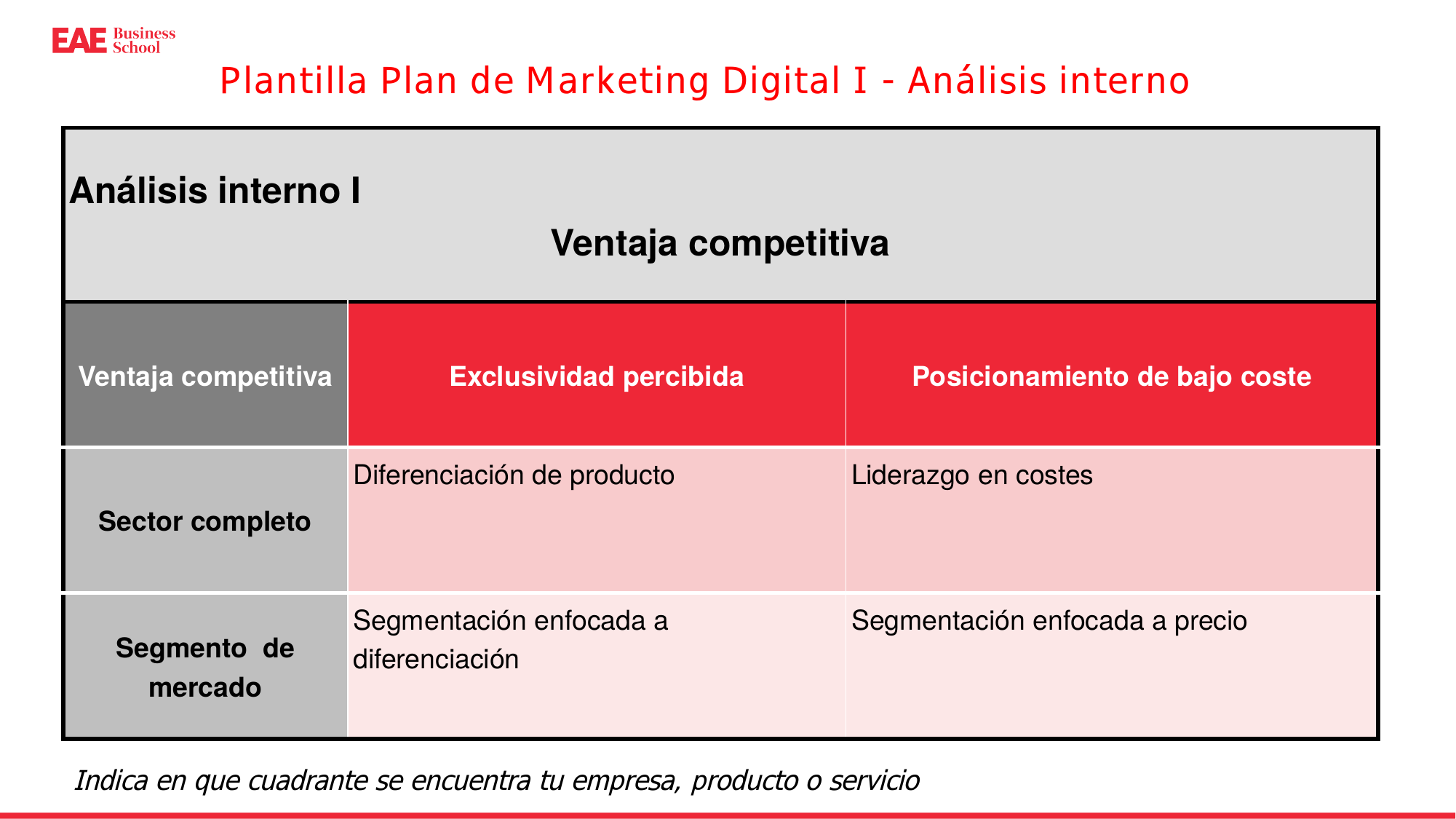

Plantilla Plan de Marketing Digital I - Análisis interno
| Análisis interno I Ventaja competitiva |  |  |
| --- | --- | --- |
| Ventaja competitiva | Exclusividad percibida | Posicionamiento de bajo coste |
| Sector completo | Diferenciación de producto | Liderazgo en costes |
| Segmento de mercado | Segmentación enfocada a diferenciación | Segmentación enfocada a precio |
Indica en que cuadrante se encuentra tu empresa, producto o servicio